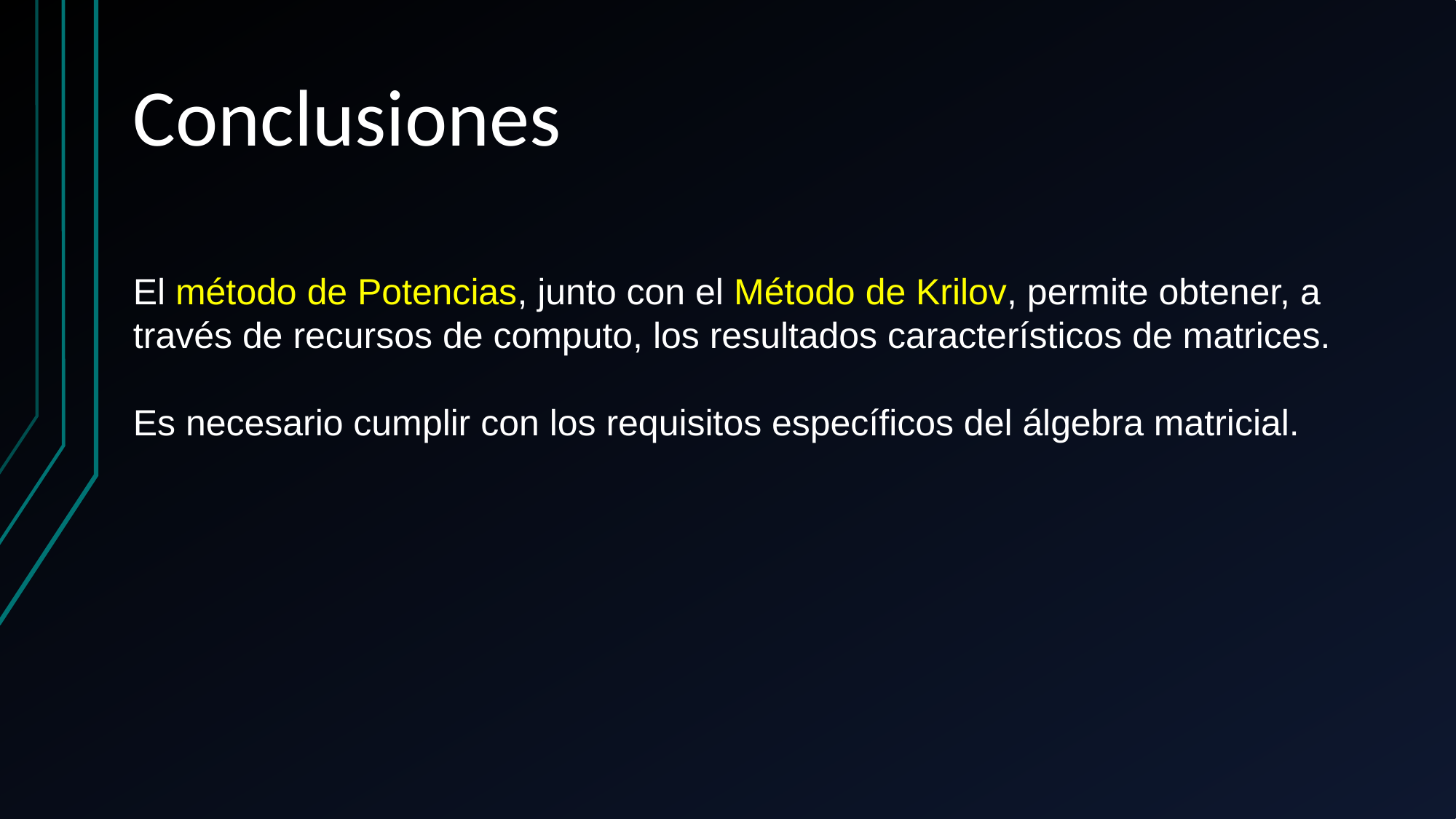

Conclusiones
El método de Potencias, junto con el Método de Krilov, permite obtener, a través de recursos de computo, los resultados característicos de matrices.

Es necesario cumplir con los requisitos específicos del álgebra matricial.